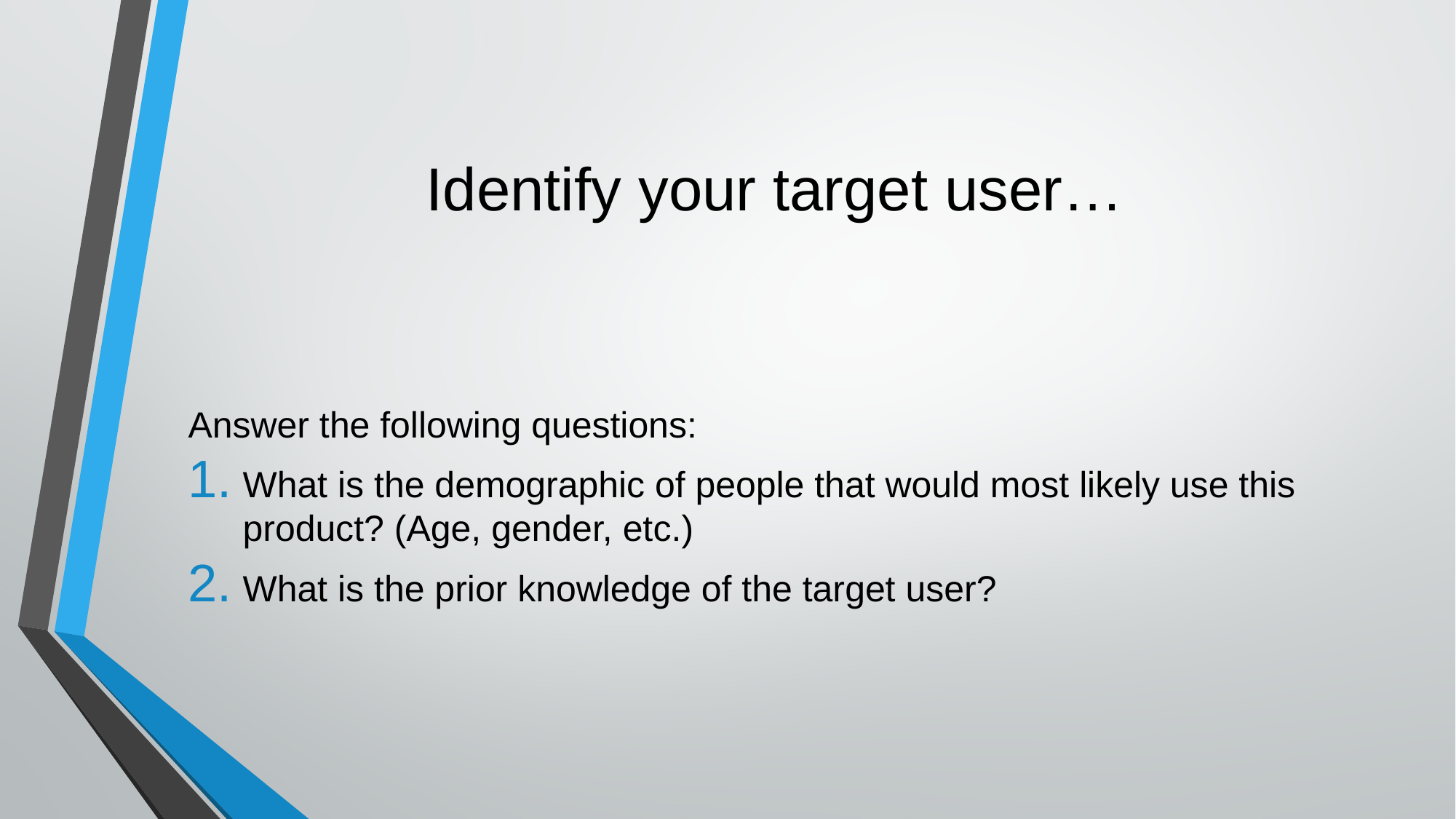

# Identify your target user…
Answer the following questions:
What is the demographic of people that would most likely use this product? (Age, gender, etc.)
What is the prior knowledge of the target user?